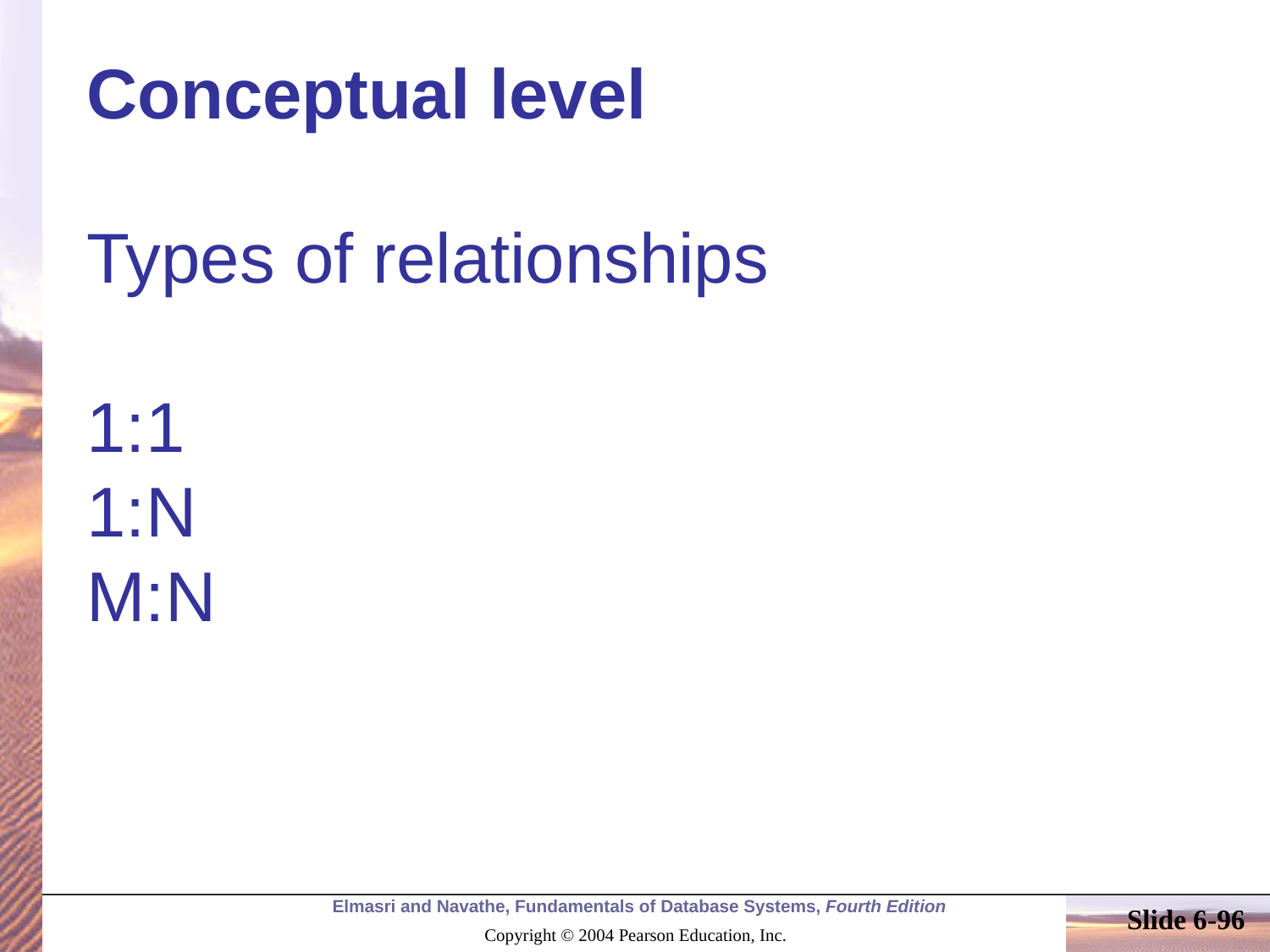

# Conceptual level
Types of relationships

1:1
1:N
M:N

Slide 6-96